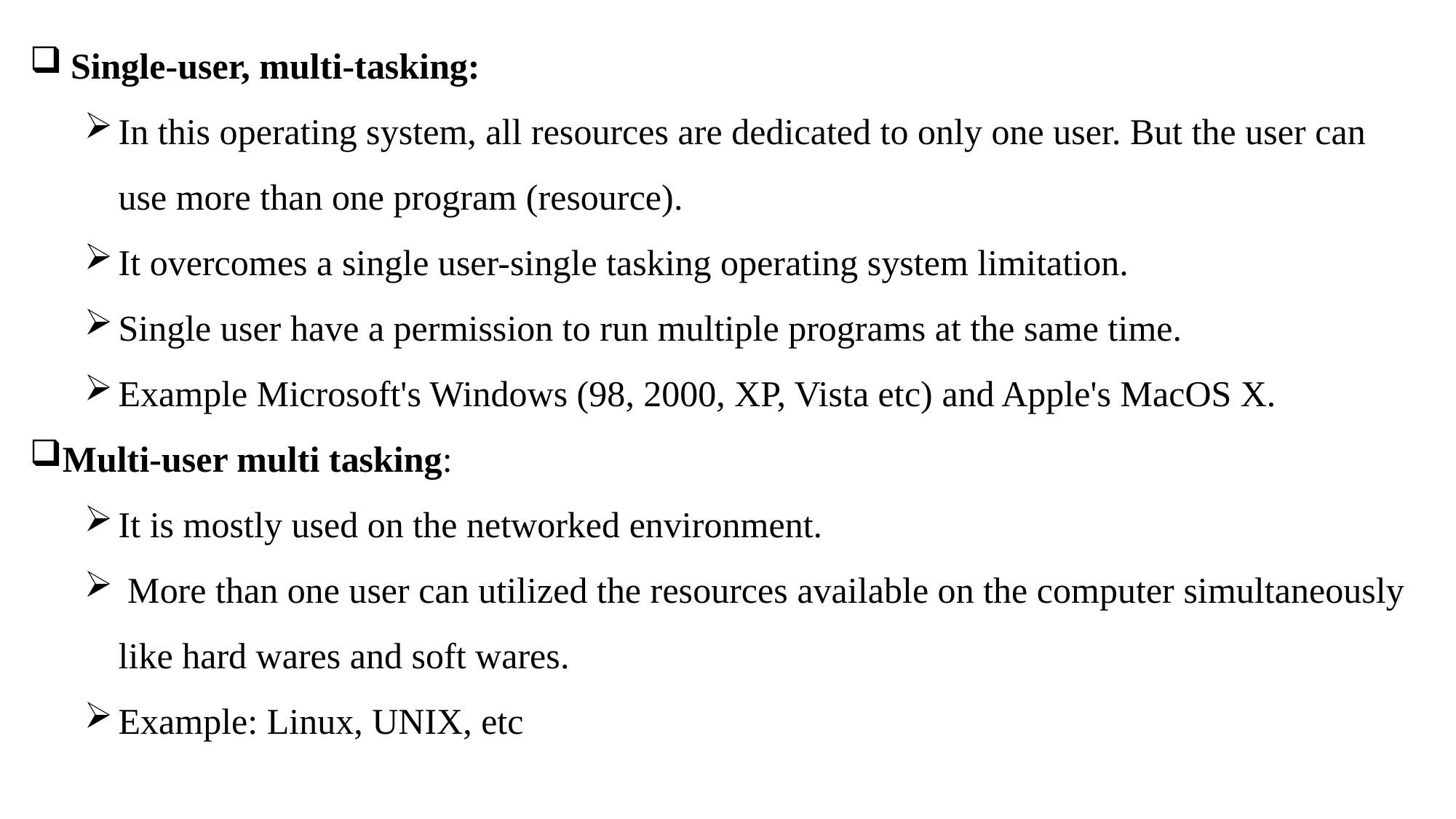

Single-user, multi-tasking:
In this operating system, all resources are dedicated to only one user. But the user can use more than one program (resource).
It overcomes a single user-single tasking operating system limitation.
Single user have a permission to run multiple programs at the same time.
Example Microsoft's Windows (98, 2000, XP, Vista etc) and Apple's MacOS X.
Multi-user multi tasking:
It is mostly used on the networked environment.
 More than one user can utilized the resources available on the computer simultaneously like hard wares and soft wares.
Example: Linux, UNIX, etc